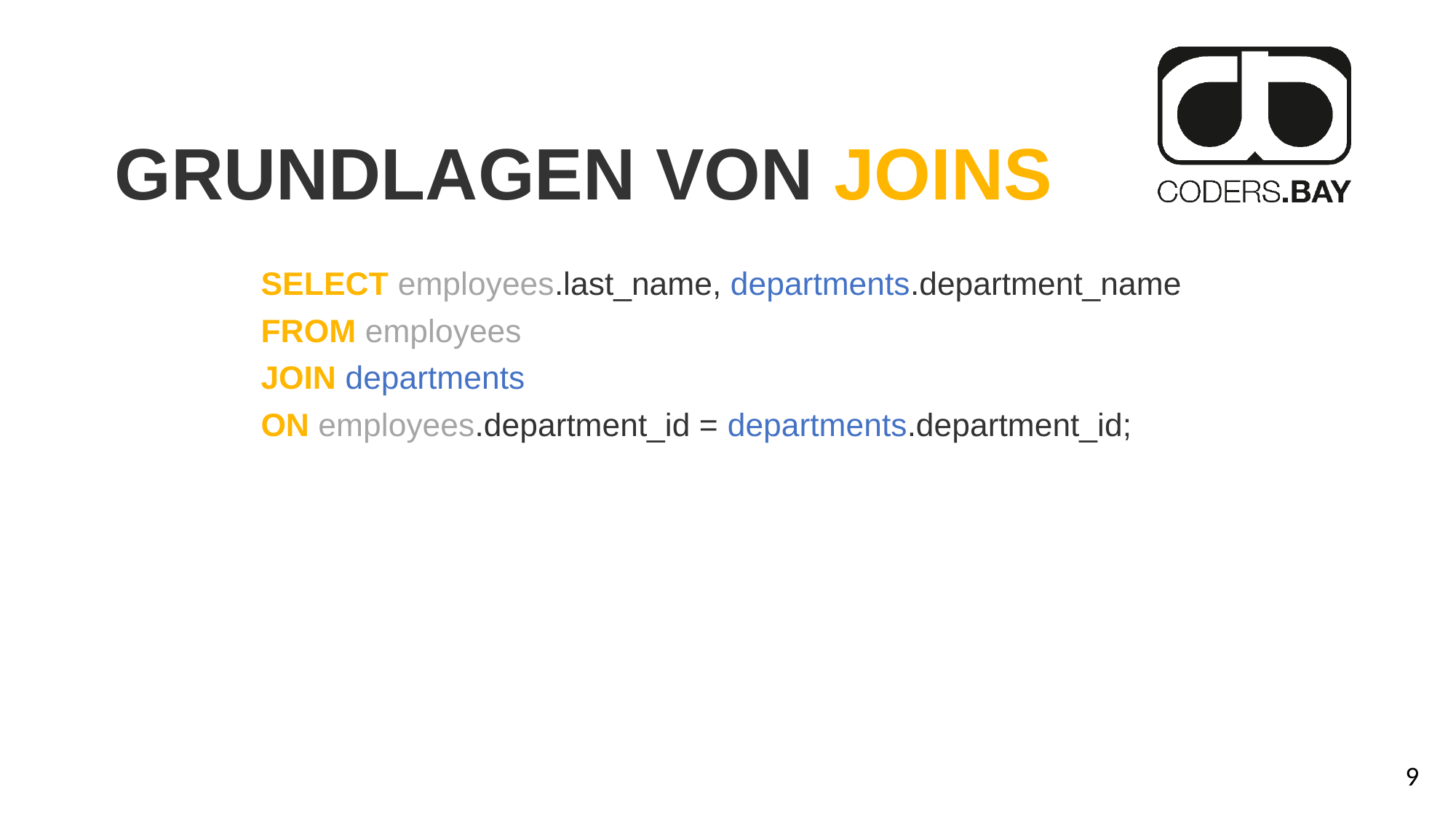

# Grundlagen von JOINS

SELECT employees.last_name, departments.department_name
FROM employees
JOIN departments
ON employees.department_id = departments.department_id;

9